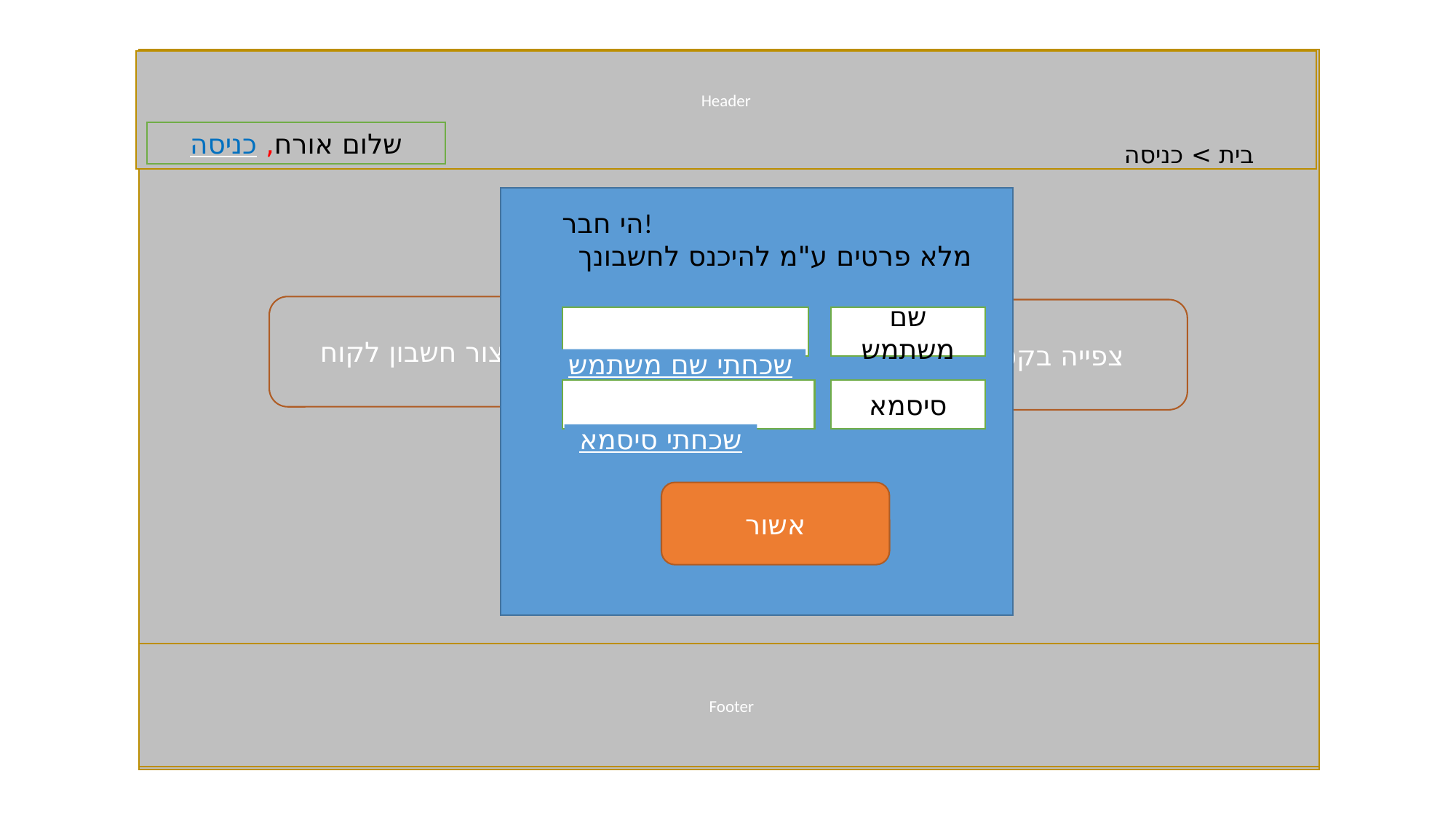

Header

שלום אורח, כניסה
בית > כניסה

הי חבר!
מלא פרטים ע"מ להיכנס לחשבונך
צור חשבון לקוח
צפייה בקטלוג
כניסה לחשבון שלי

שם משתמש
שכחתי שם משתמש

סיסמא
שכחתי סיסמא
אשור
Footer